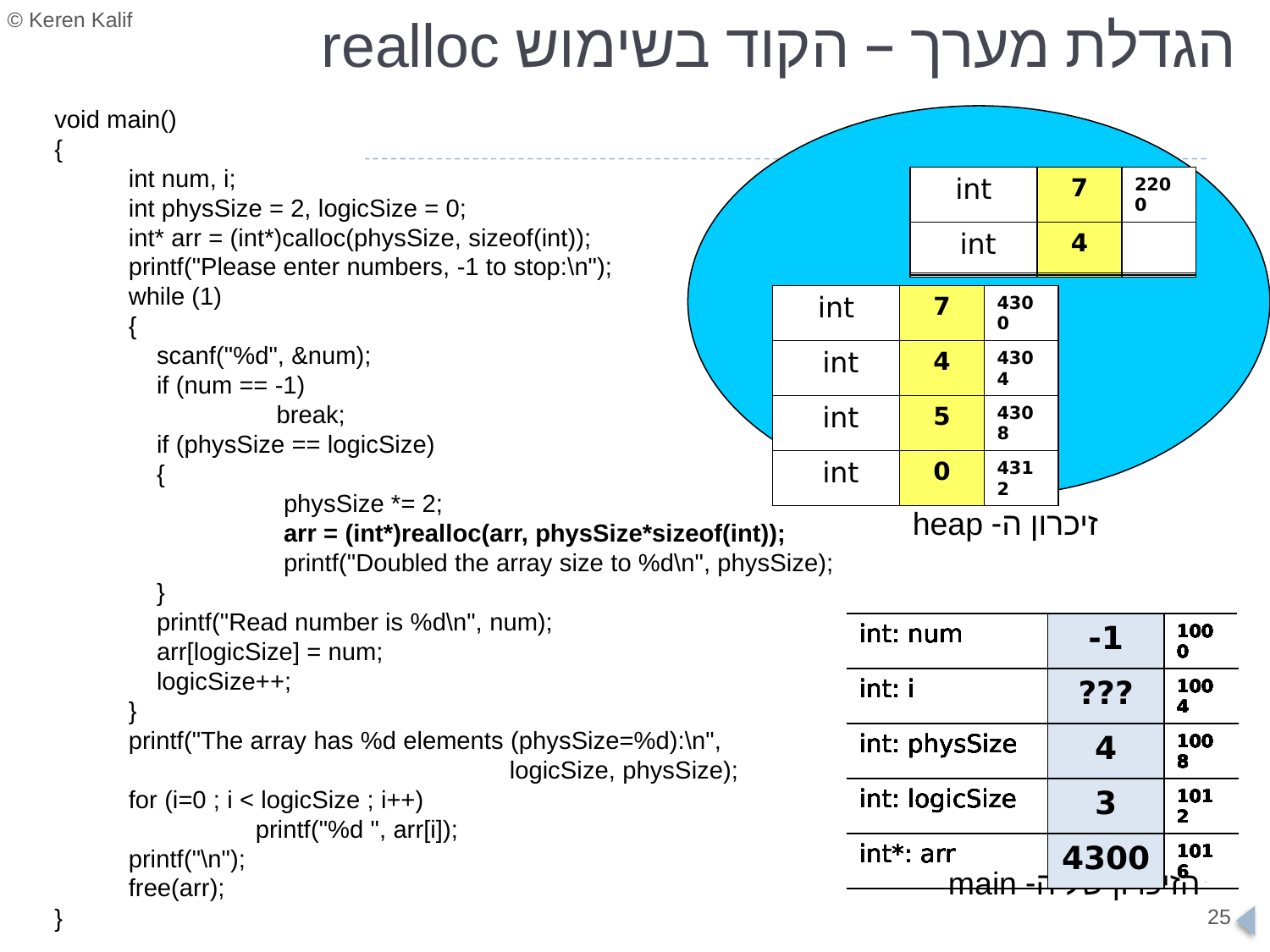

# הגדלת מערך – הקוד בשימוש realloc
void main()
{
	int num, i;
	int physSize = 2, logicSize = 0;
	int* arr = (int*)calloc(physSize, sizeof(int));
	printf("Please enter numbers, -1 to stop:\n");
	while (1)
	{
	    scanf("%d", &num);
	    if (num == -1)
		   break;
	    if (physSize == logicSize)
	    {
		    physSize *= 2;
		    arr = (int*)realloc(arr, physSize*sizeof(int));
		    printf("Doubled the array size to %d\n", physSize);
	    }
	    printf("Read number is %d\n", num);
	    arr[logicSize] = num;
	    logicSize++;
	}
	printf("The array has %d elements (physSize=%d):\n",
				logicSize, physSize);
	for (i=0 ; i < logicSize ; i++)
		printf("%d ", arr[i]);
	printf("\n");
	free(arr);
}

| int | 7 | 2200 |
| --- | --- | --- |
| int | 4 |  |
| int | 7 | 2200 |
| --- | --- | --- |
| int | 0 |  |
| int | 0 | 2200 |
| --- | --- | --- |
| int | 0 |  |

| int | 7 | 4300 |
| --- | --- | --- |
| int | 4 | 4304 |
| int | 0 | 4308 |
| int | 0 | 4312 |
| int | 7 | 4300 |
| --- | --- | --- |
| int | 4 | 4304 |
| int | 5 | 4308 |
| int | 0 | 4312 |
זיכרון ה- heap
| int: num | ??? | 1000 |
| --- | --- | --- |
| int: i | ??? | 1004 |
| int: physSize | ??? | 1008 |
| int: logicSize | ??? | 1012 |
| int\*: arr | ??? | 1016 |
| int: num | ??? | 1000 |
| --- | --- | --- |
| int: i | ??? | 1004 |
| int: physSize | 2 | 1008 |
| int: logicSize | 0 | 1012 |
| int\*: arr | ??? | 1016 |
| int: num | ??? | 1000 |
| --- | --- | --- |
| int: i | ??? | 1004 |
| int: physSize | 2 | 1008 |
| int: logicSize | 0 | 1012 |
| int\*: arr | 2200 | 1016 |
| int: num | 7 | 1000 |
| --- | --- | --- |
| int: i | ??? | 1004 |
| int: physSize | 2 | 1008 |
| int: logicSize | 0 | 1012 |
| int\*: arr | 2200 | 1016 |
| int: num | 7 | 1000 |
| --- | --- | --- |
| int: i | ??? | 1004 |
| int: physSize | 2 | 1008 |
| int: logicSize | 1 | 1012 |
| int\*: arr | 2200 | 1016 |
| int: num | 4 | 1000 |
| --- | --- | --- |
| int: i | ??? | 1004 |
| int: physSize | 2 | 1008 |
| int: logicSize | 1 | 1012 |
| int\*: arr | 2200 | 1016 |
| int: num | 4 | 1000 |
| --- | --- | --- |
| int: i | ??? | 1004 |
| int: physSize | 2 | 1008 |
| int: logicSize | 2 | 1012 |
| int\*: arr | 2200 | 1016 |
| int: num | 5 | 1000 |
| --- | --- | --- |
| int: i | ??? | 1004 |
| int: physSize | 2 | 1008 |
| int: logicSize | 2 | 1012 |
| int\*: arr | 2200 | 1016 |
| int: num | 5 | 1000 |
| --- | --- | --- |
| int: i | ??? | 1004 |
| int: physSize | 4 | 1008 |
| int: logicSize | 2 | 1012 |
| int\*: arr | 2200 | 1016 |
| int: num | 5 | 1000 |
| --- | --- | --- |
| int: i | ??? | 1004 |
| int: physSize | 4 | 1008 |
| int: logicSize | 2 | 1012 |
| int\*: arr | 4300 | 1016 |
| int: num | 5 | 1000 |
| --- | --- | --- |
| int: i | ??? | 1004 |
| int: physSize | 4 | 1008 |
| int: logicSize | 3 | 1012 |
| int\*: arr | 4300 | 1016 |
| int: num | -1 | 1000 |
| --- | --- | --- |
| int: i | ??? | 1004 |
| int: physSize | 4 | 1008 |
| int: logicSize | 3 | 1012 |
| int\*: arr | 4300 | 1016 |
הזיכרון של ה- main